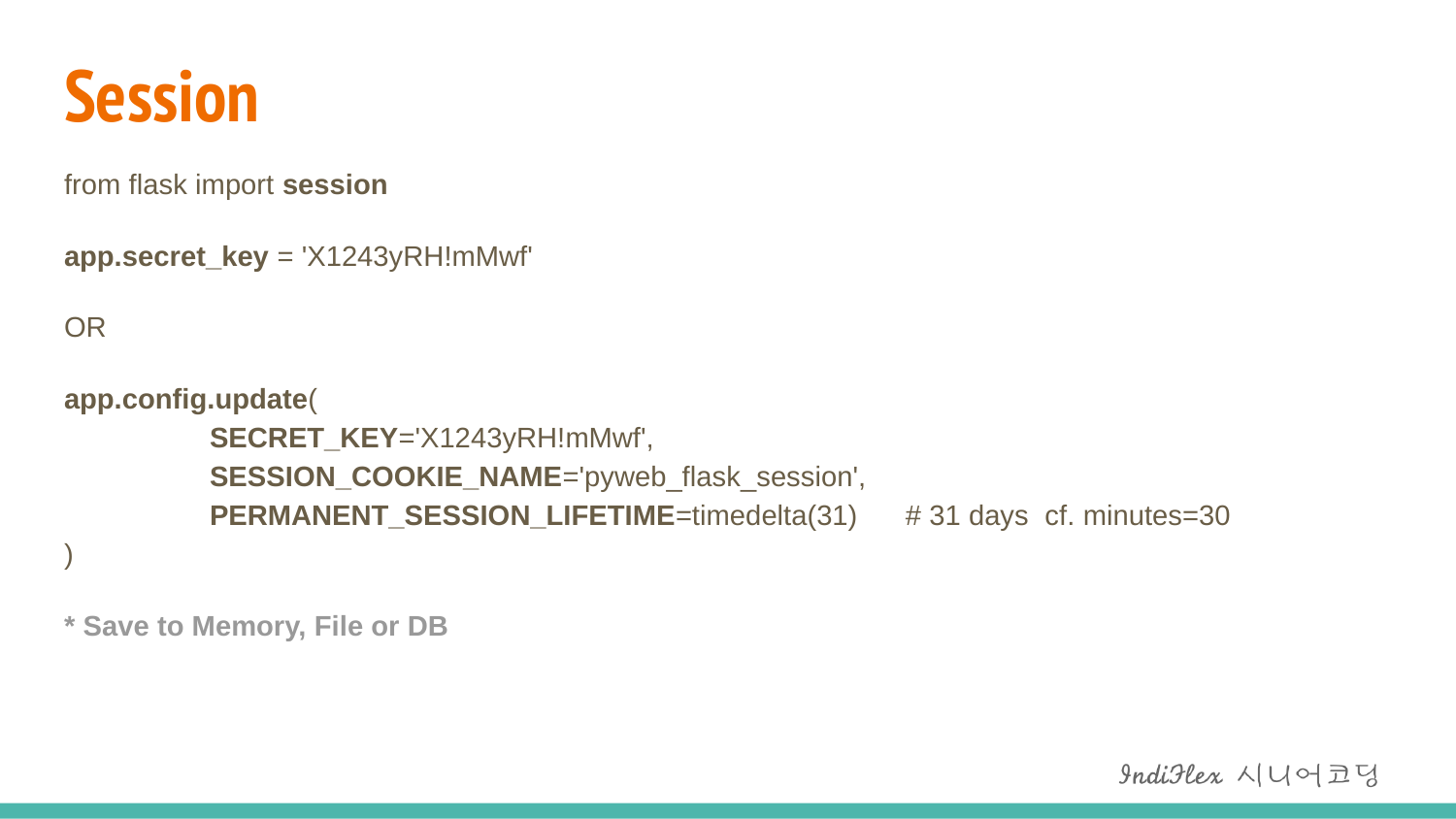

# Session
from flask import session
app.secret_key = 'X1243yRH!mMwf'
OR
app.config.update(
	SECRET_KEY='X1243yRH!mMwf',
	SESSION_COOKIE_NAME='pyweb_flask_session',
	PERMANENT_SESSION_LIFETIME=timedelta(31)      # 31 days  cf. minutes=30
)
* Save to Memory, File or DB